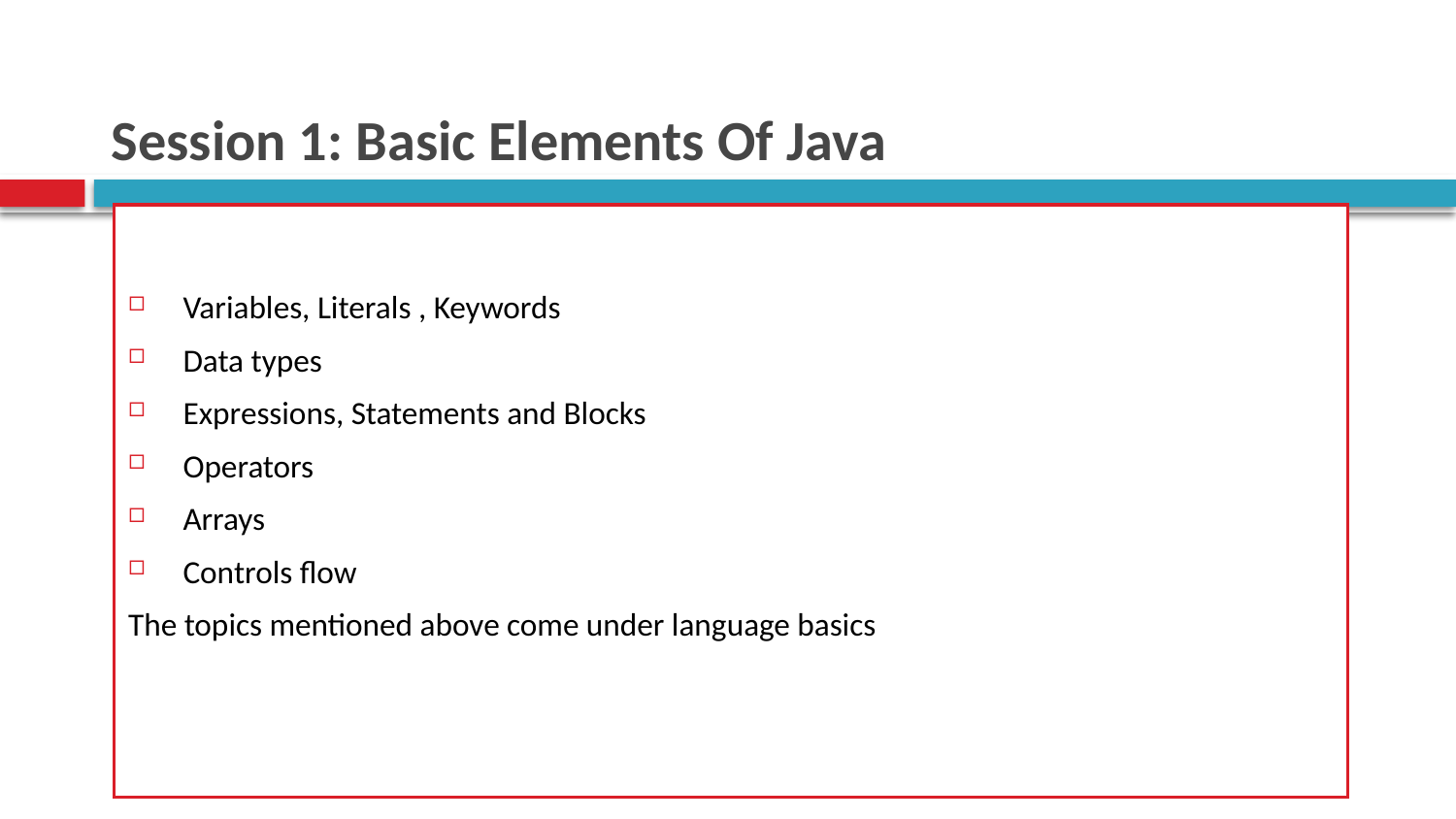

# Session 1: Basic Elements Of Java

Variables, Literals , Keywords
Data types
Expressions, Statements and Blocks
Operators
Arrays
Controls flow
The topics mentioned above come under language basics